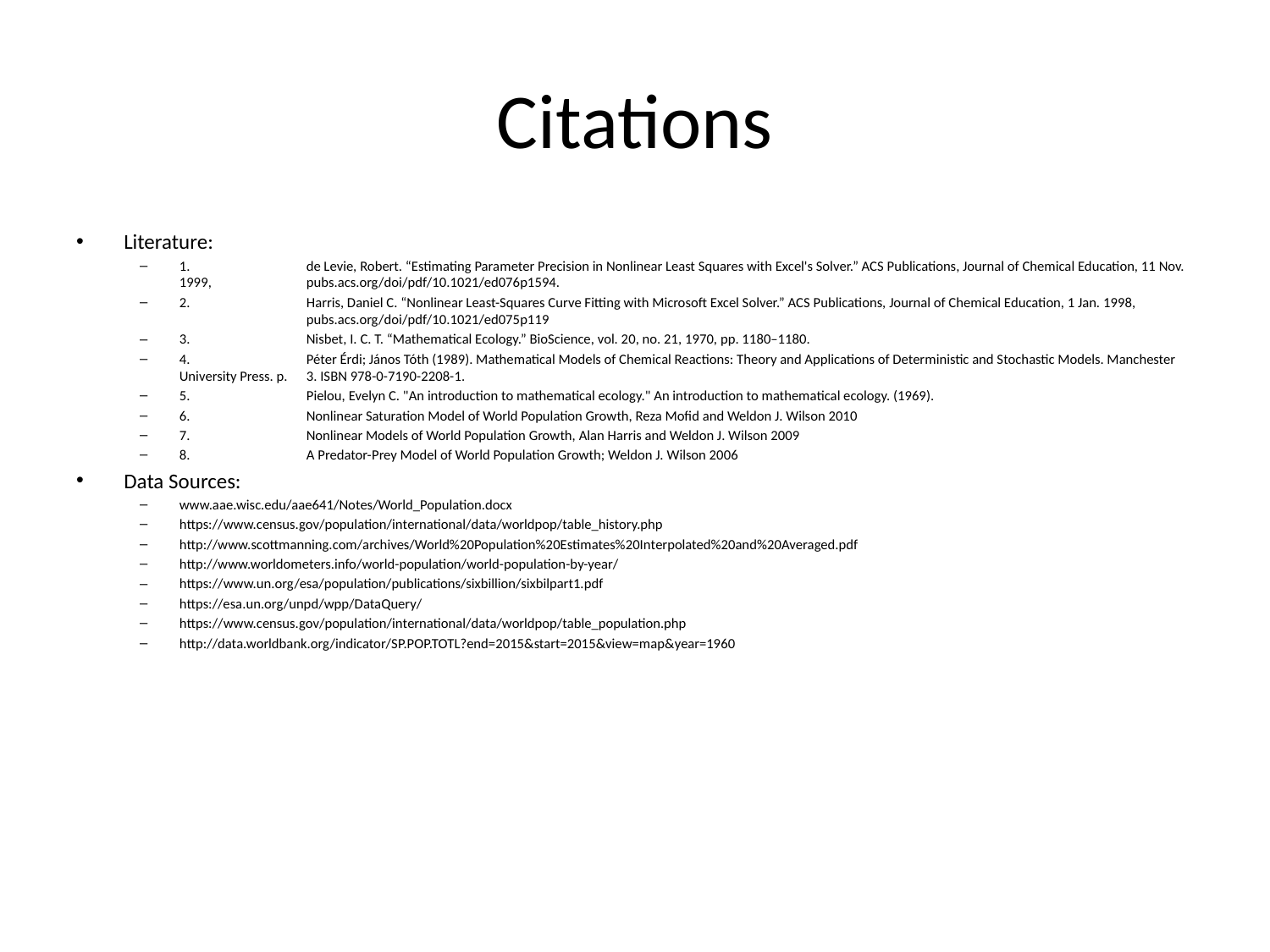

# Citations
Literature:
1.	de Levie, Robert. “Estimating Parameter Precision in Nonlinear Least Squares with Excel's Solver.” ACS Publications, Journal of Chemical Education, 11 Nov. 1999, 	pubs.acs.org/doi/pdf/10.1021/ed076p1594.
2.	Harris, Daniel C. “Nonlinear Least-Squares Curve Fitting with Microsoft Excel Solver.” ACS Publications, Journal of Chemical Education, 1 Jan. 1998, 	pubs.acs.org/doi/pdf/10.1021/ed075p119
3.	Nisbet, I. C. T. “Mathematical Ecology.” BioScience, vol. 20, no. 21, 1970, pp. 1180–1180.
4.	Péter Érdi; János Tóth (1989). Mathematical Models of Chemical Reactions: Theory and Applications of Deterministic and Stochastic Models. Manchester University Press. p. 	3. ISBN 978-0-7190-2208-1.
5.	Pielou, Evelyn C. "An introduction to mathematical ecology." An introduction to mathematical ecology. (1969).
6.	Nonlinear Saturation Model of World Population Growth, Reza Mofid and Weldon J. Wilson 2010
7.	Nonlinear Models of World Population Growth, Alan Harris and Weldon J. Wilson 2009
8.	A Predator-Prey Model of World Population Growth; Weldon J. Wilson 2006
Data Sources:
www.aae.wisc.edu/aae641/Notes/World_Population.docx
https://www.census.gov/population/international/data/worldpop/table_history.php
http://www.scottmanning.com/archives/World%20Population%20Estimates%20Interpolated%20and%20Averaged.pdf
http://www.worldometers.info/world-population/world-population-by-year/
https://www.un.org/esa/population/publications/sixbillion/sixbilpart1.pdf
https://esa.un.org/unpd/wpp/DataQuery/
https://www.census.gov/population/international/data/worldpop/table_population.php
http://data.worldbank.org/indicator/SP.POP.TOTL?end=2015&start=2015&view=map&year=1960